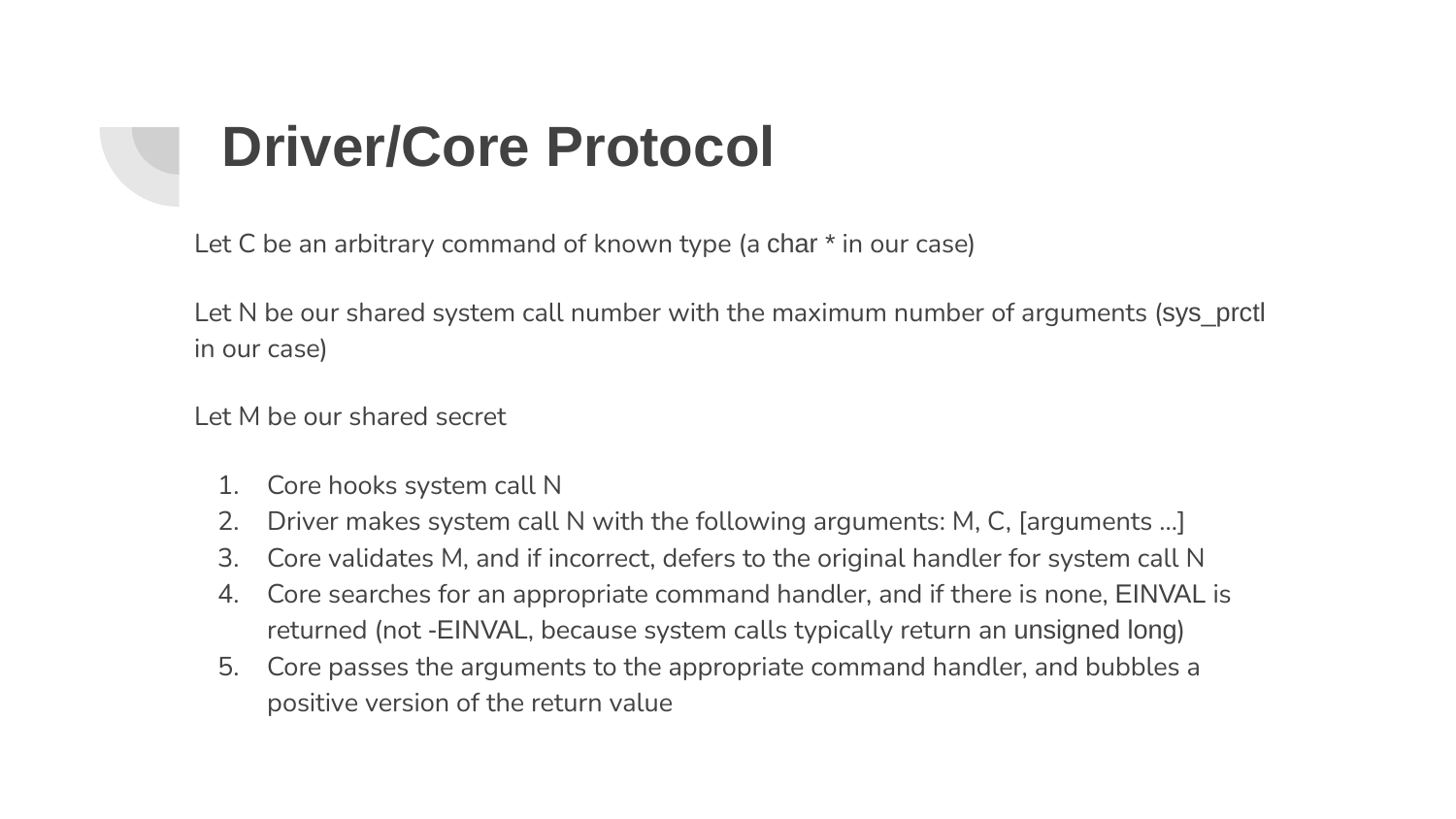

# Driver/Core Protocol
Let C be an arbitrary command of known type (a char * in our case)
Let N be our shared system call number with the maximum number of arguments (sys_prctl in our case)
Let M be our shared secret
Core hooks system call N
Driver makes system call N with the following arguments: M, C, [arguments ...]
Core validates M, and if incorrect, defers to the original handler for system call N
Core searches for an appropriate command handler, and if there is none, EINVAL is returned (not -EINVAL, because system calls typically return an unsigned long)
Core passes the arguments to the appropriate command handler, and bubbles a positive version of the return value